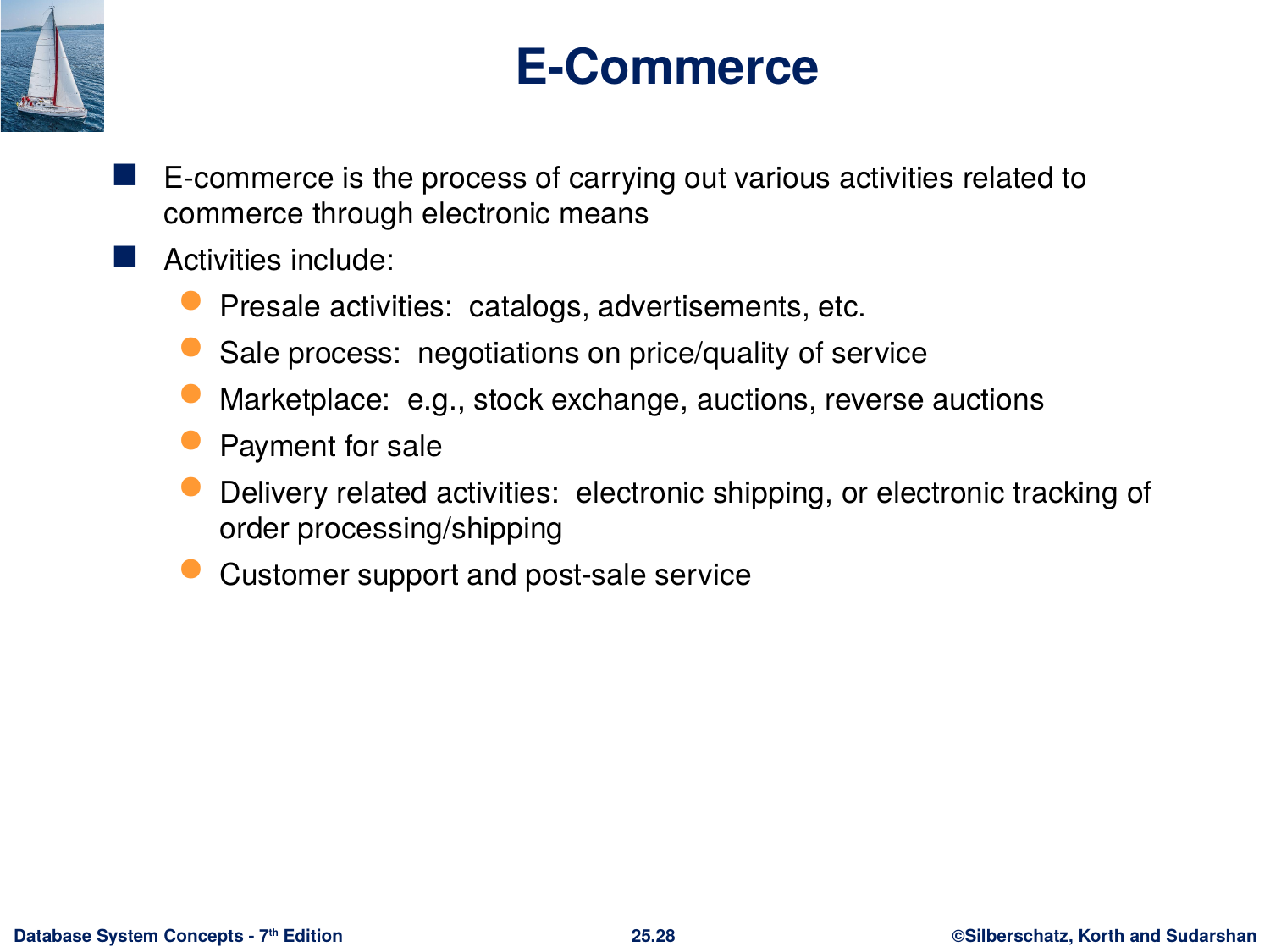

# E-Commerce
E-commerce is the process of carrying out various activities related to commerce through electronic means
Activities include:
Presale activities:  catalogs, advertisements, etc.
Sale process:  negotiations on price/quality of service
Marketplace:  e.g., stock exchange, auctions, reverse auctions
Payment for sale
Delivery related activities:  electronic shipping, or electronic tracking of order processing/shipping
Customer support and post-sale service